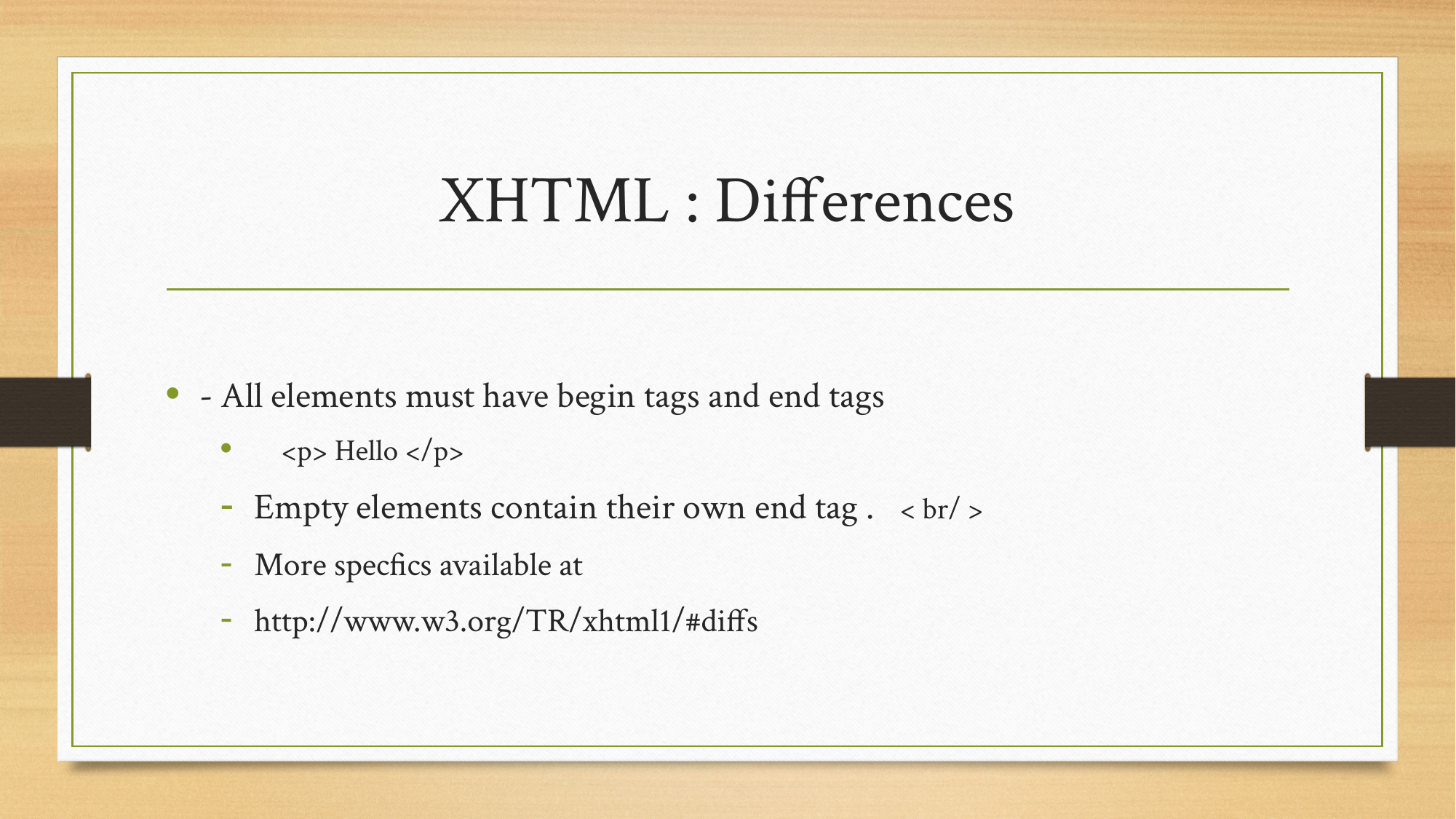

# XHTML : Differences

- All elements must have begin tags and end tags
    <p> Hello </p>
Empty elements contain their own end tag .   < br/ >
More specfics available at
http://www.w3.org/TR/xhtml1/#diffs